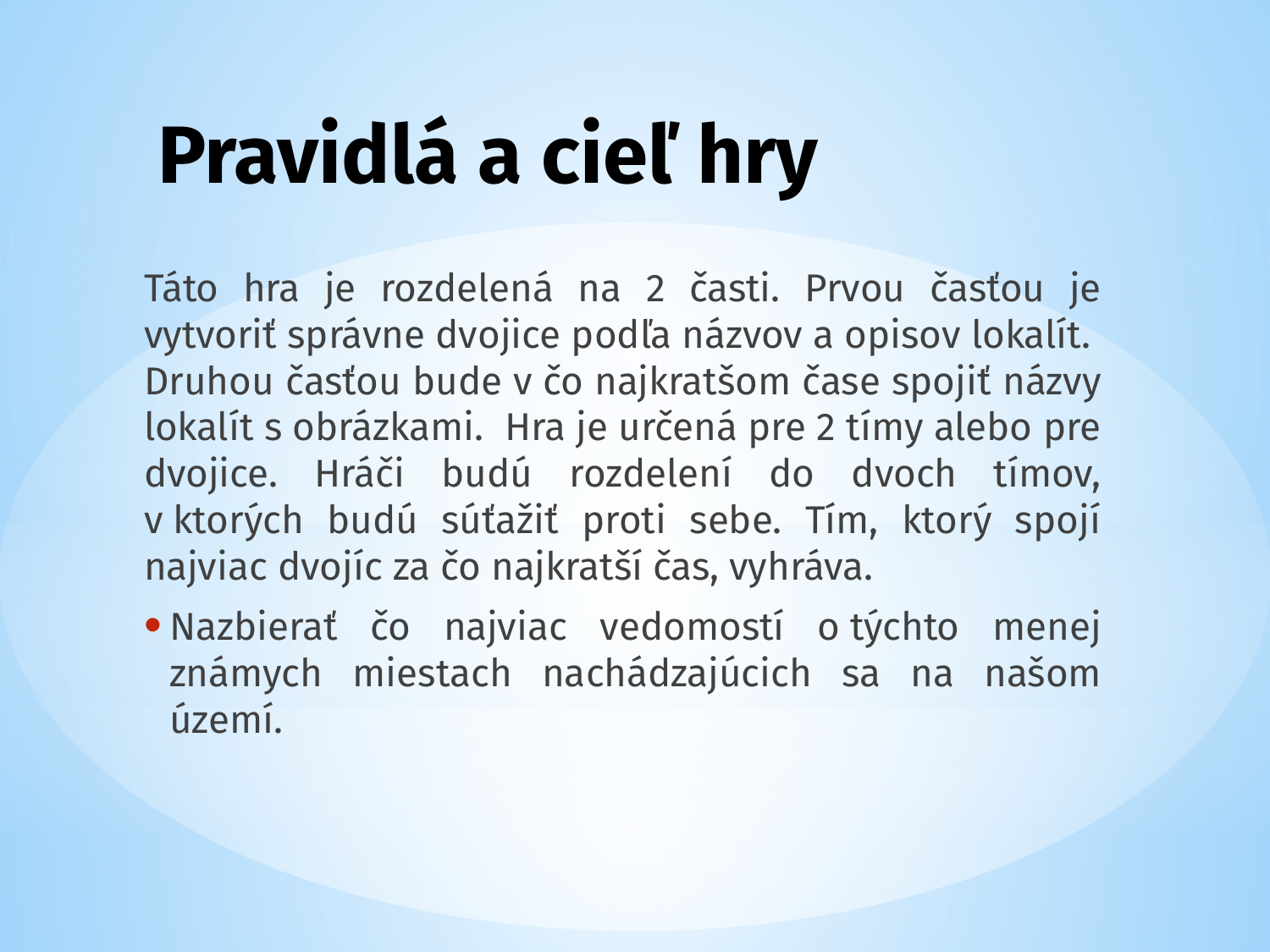

# Pravidlá a cieľ hry
Táto hra je rozdelená na 2 časti. Prvou časťou je vytvoriť správne dvojice podľa názvov a opisov lokalít.  Druhou časťou bude v čo najkratšom čase spojiť názvy lokalít s obrázkami.  Hra je určená pre 2 tímy alebo pre dvojice. Hráči budú rozdelení do dvoch tímov, v ktorých budú súťažiť proti sebe. Tím, ktorý spojí najviac dvojíc za čo najkratší čas, vyhráva.
Nazbierať čo najviac vedomostí o týchto menej známych miestach nachádzajúcich sa na našom území.